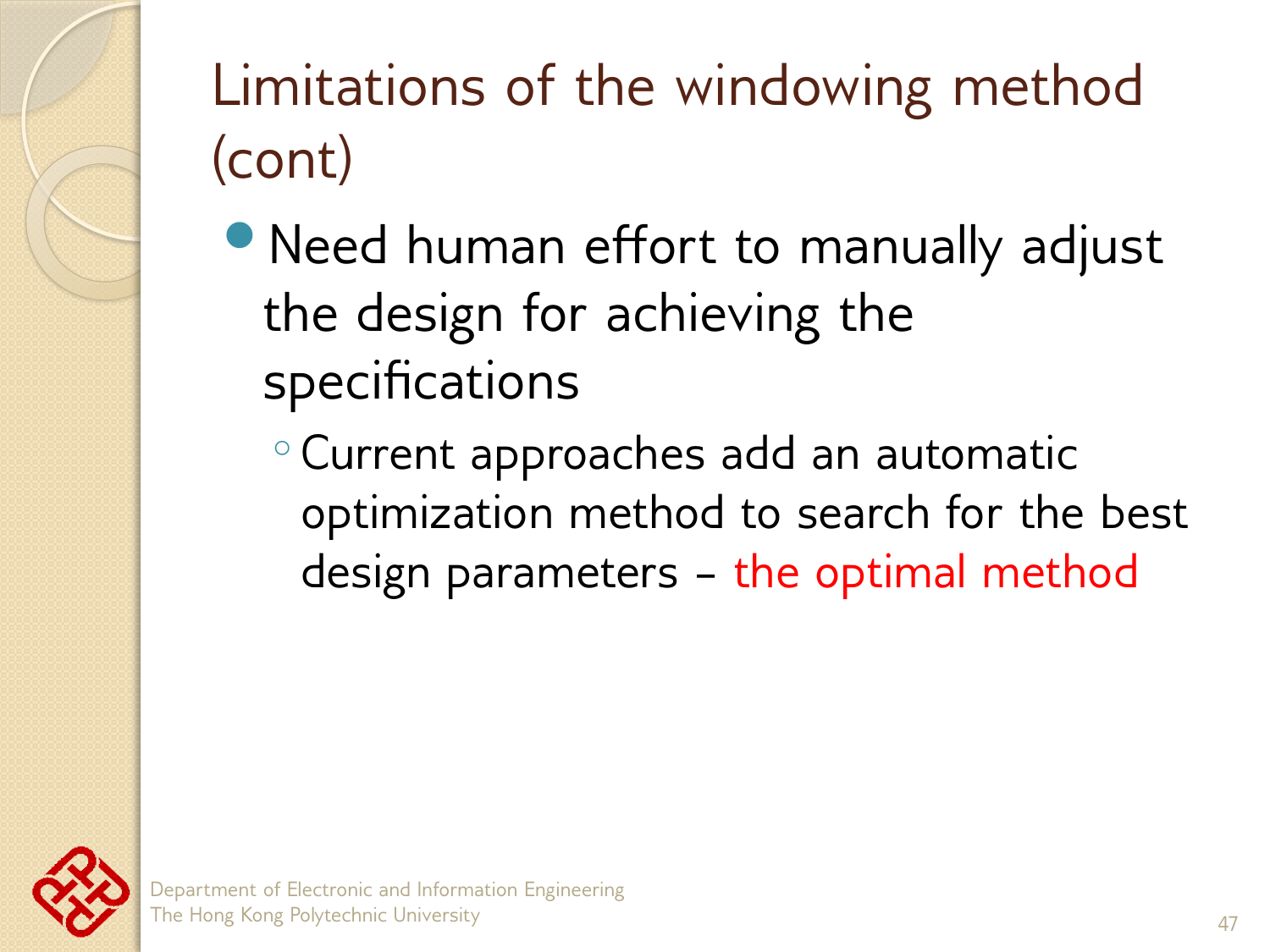

# Limitations of the windowing method (cont)
Need human effort to manually adjust the design for achieving the specifications
Current approaches add an automatic optimization method to search for the best design parameters – the optimal method

47